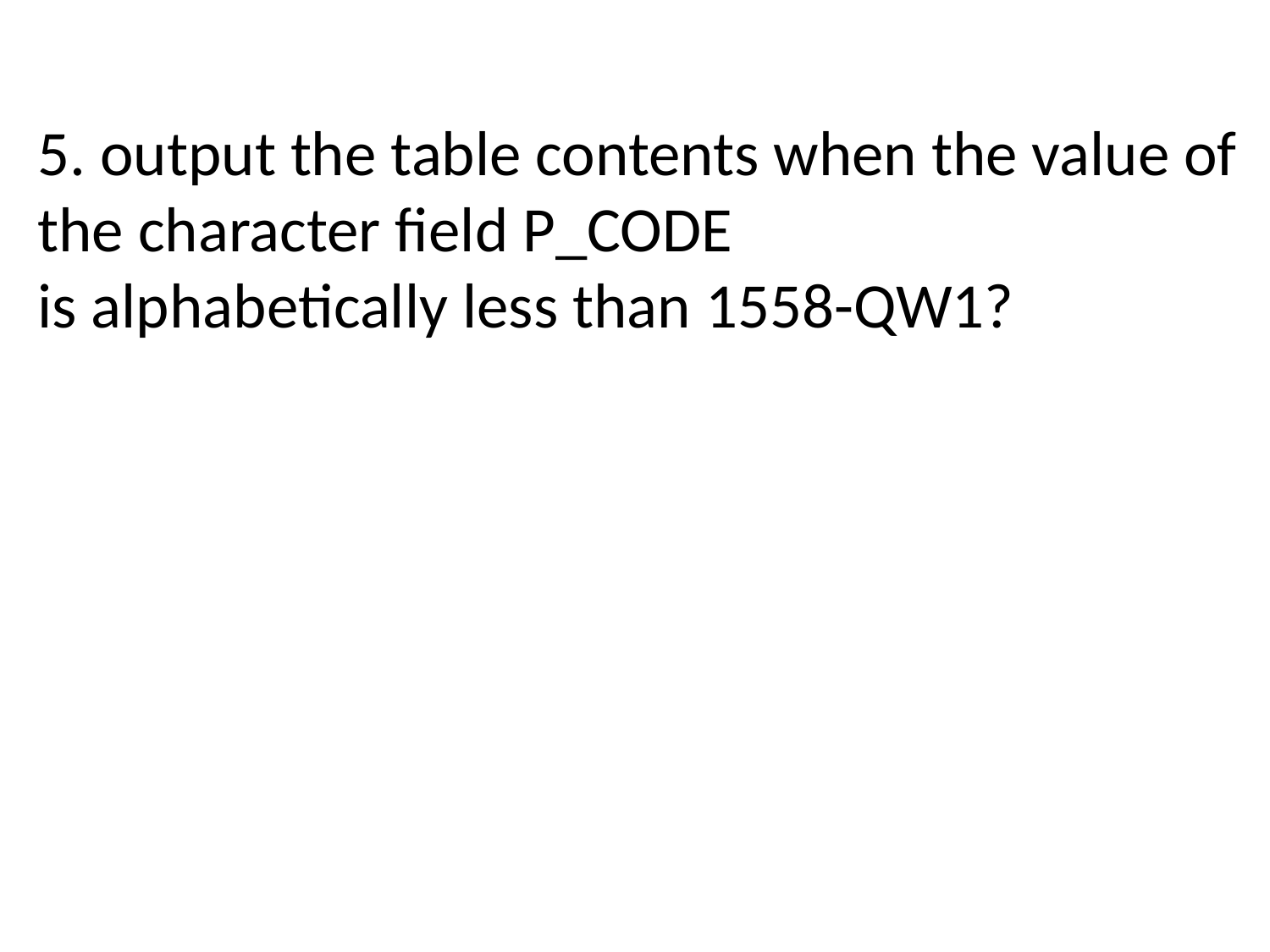

5. output the table contents when the value of
the character field P_CODE
is alphabetically less than 1558-QW1?